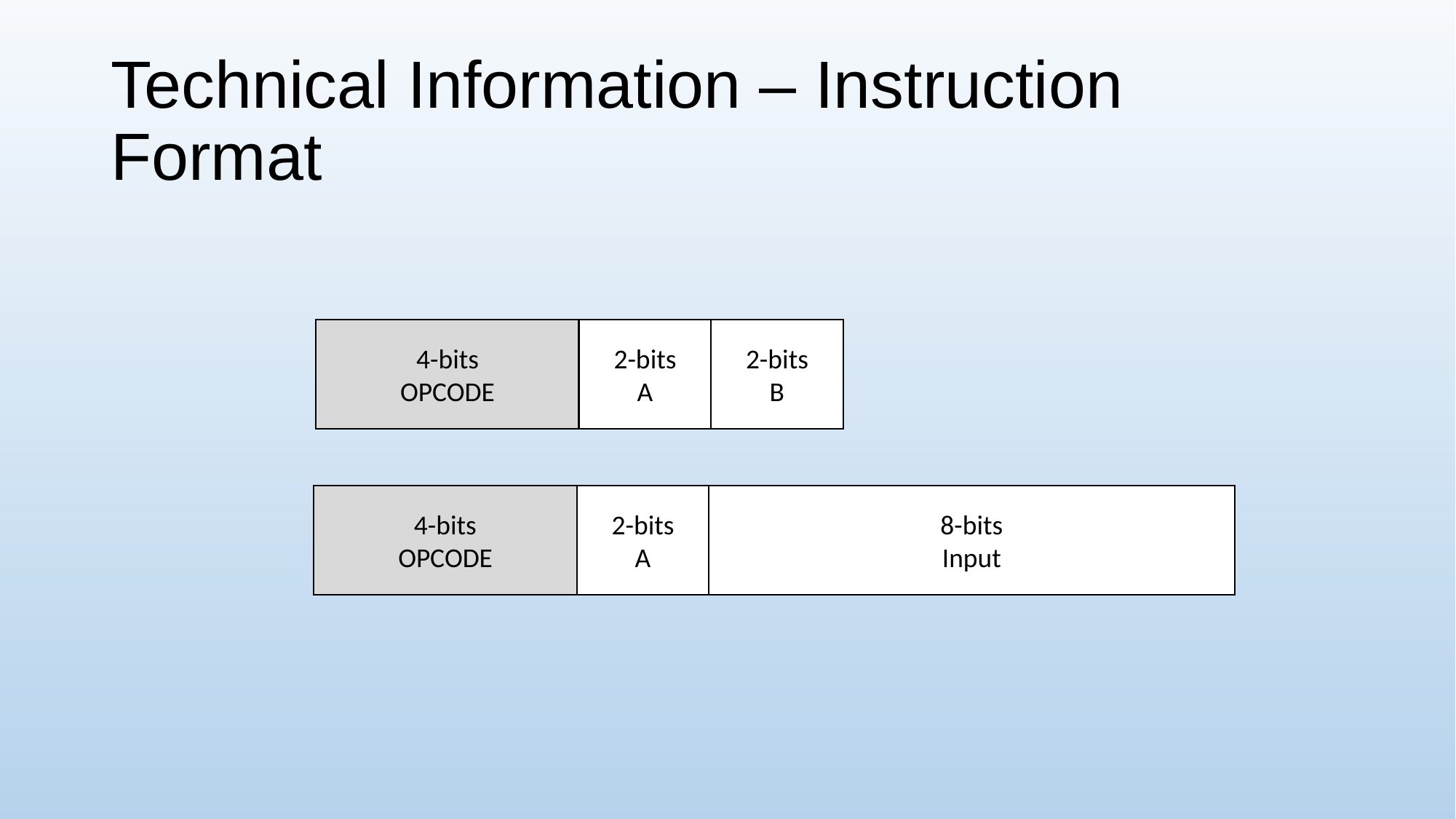

# Technical Information – Instruction Format

4-bits
OPCODE
2-bits
A
2-bits
B
4-bits
OPCODE
2-bits
A
8-bits
Input